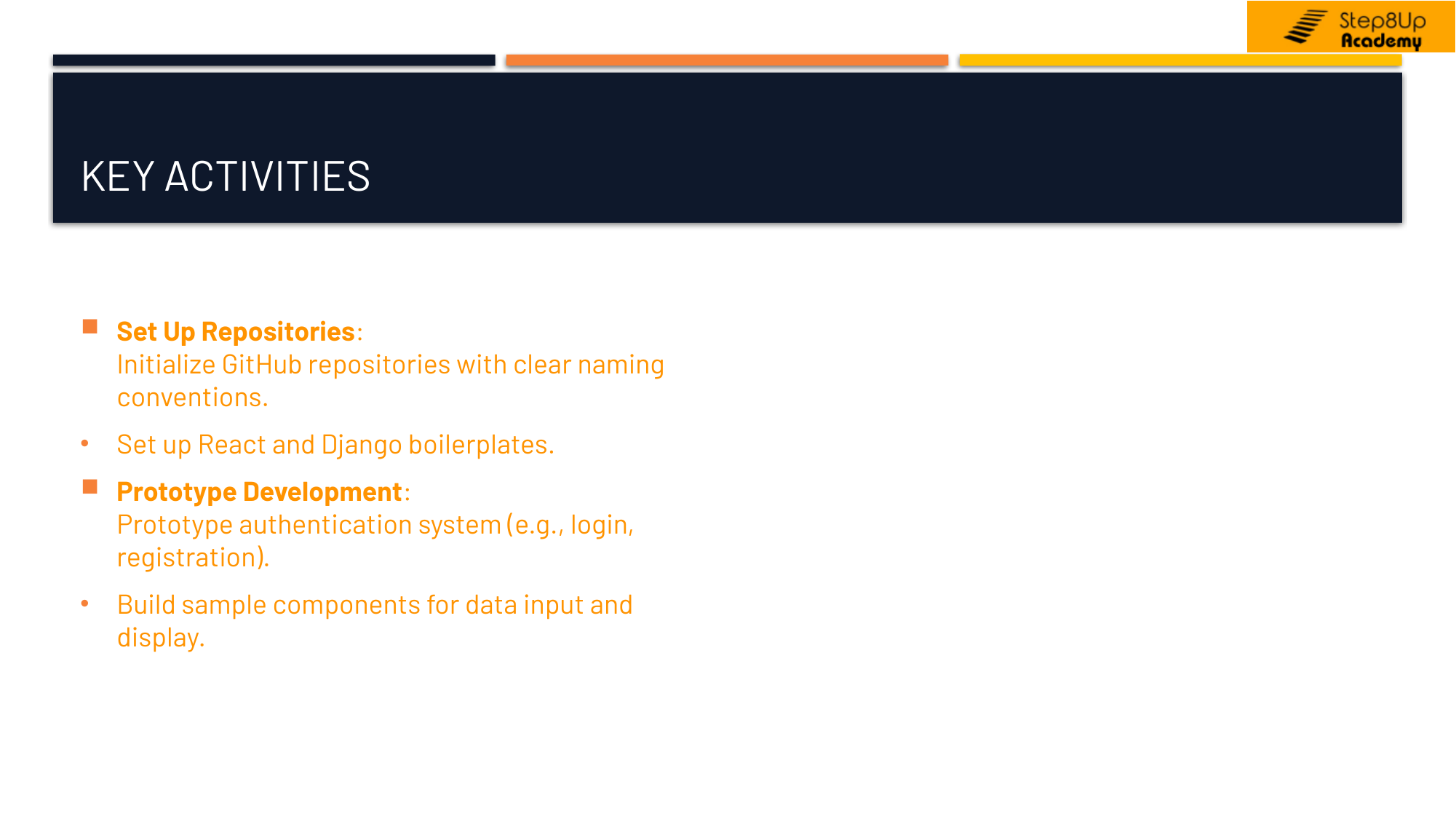

# Key Activities
Set Up Repositories:
Initialize GitHub repositories with clear naming conventions.
Set up React and Django boilerplates.
Prototype Development:
Prototype authentication system (e.g., login, registration).
Build sample components for data input and display.